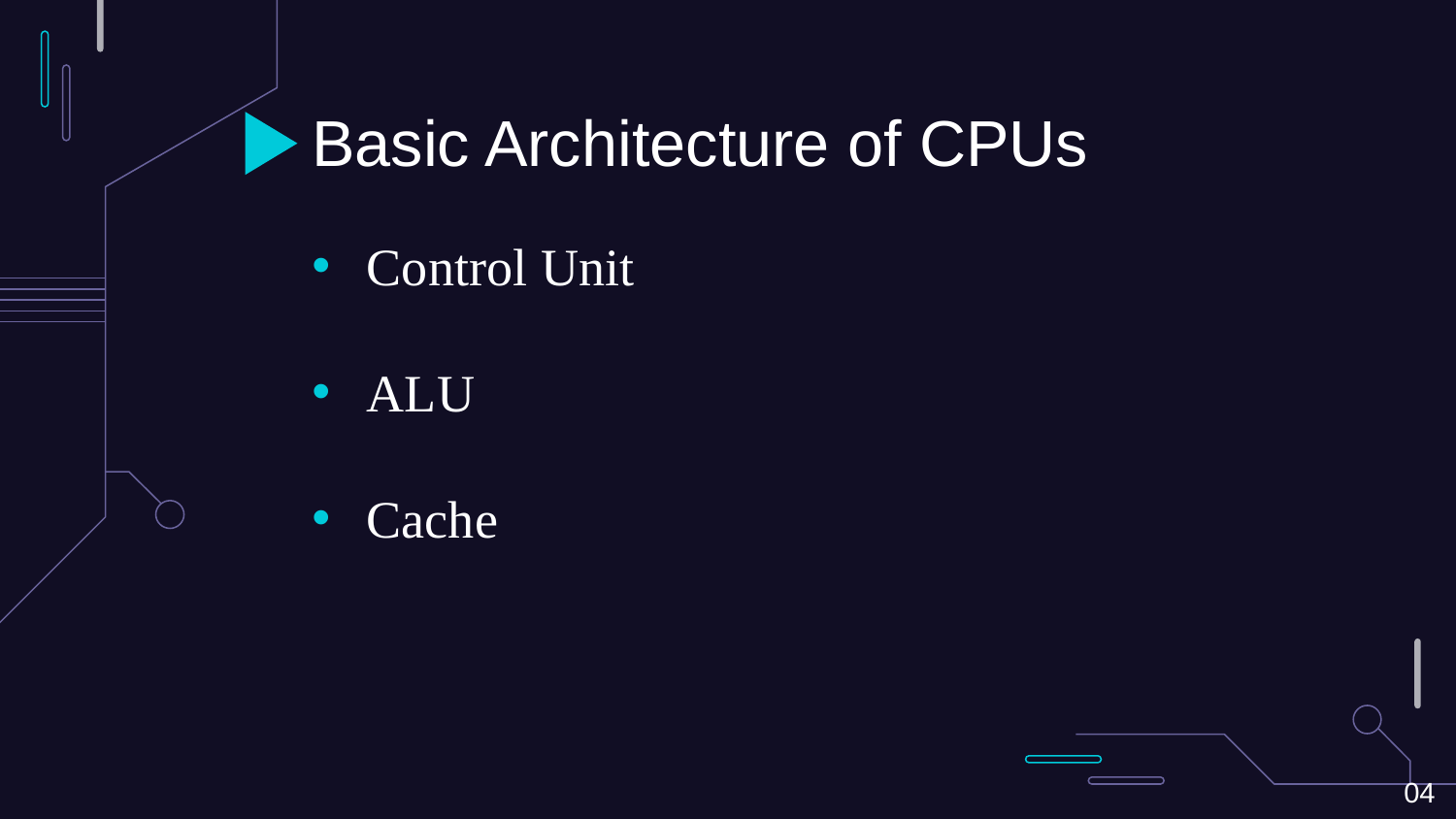

# Basic Architecture of CPUs

Control Unit

ALU

Cache
04